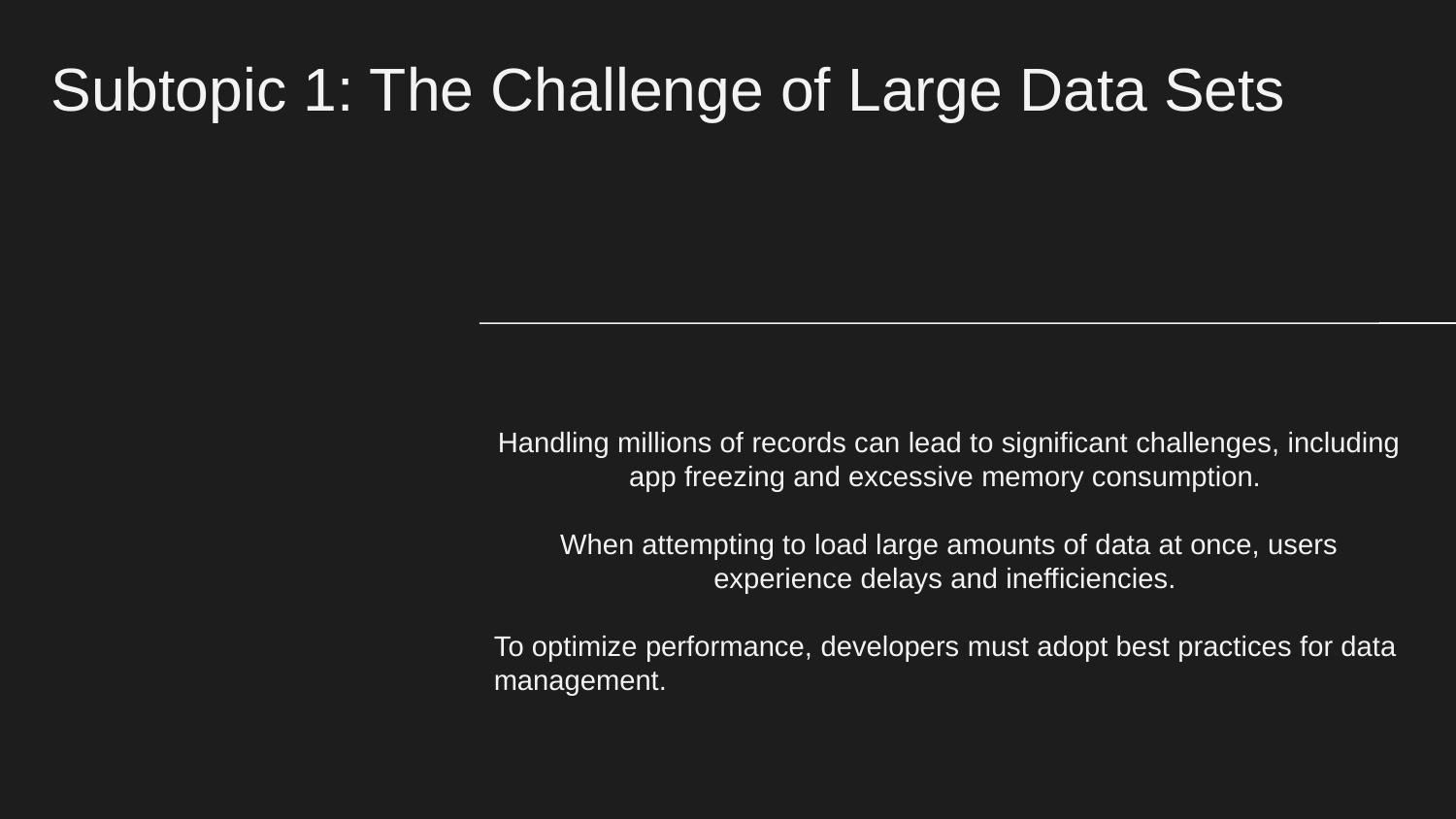

# Subtopic 1: The Challenge of Large Data Sets
Handling millions of records can lead to significant challenges, including app freezing and excessive memory consumption.

When attempting to load large amounts of data at once, users experience delays and inefficiencies.

To optimize performance, developers must adopt best practices for data management.